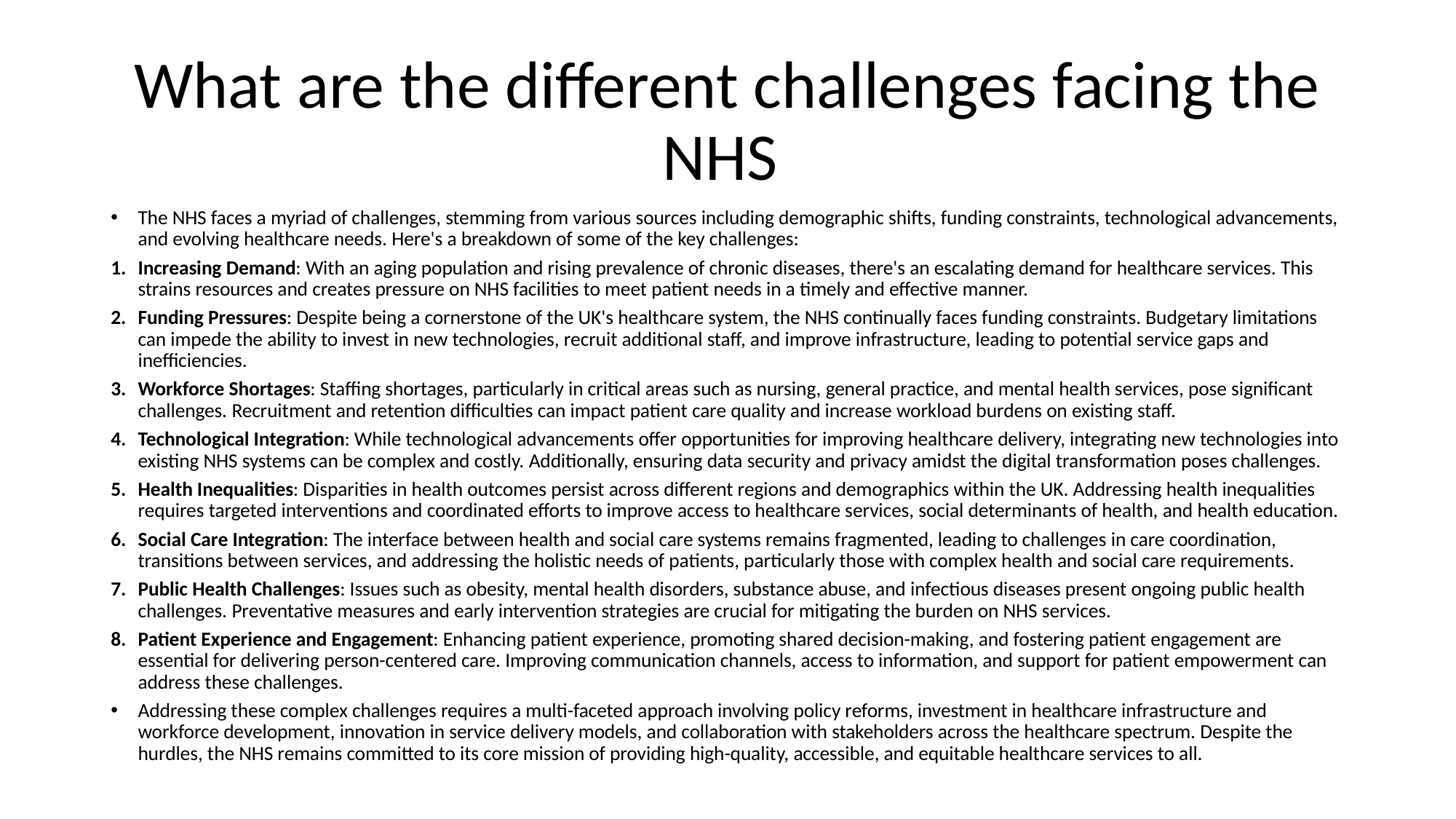

# What are the different challenges facing the NHS
The NHS faces a myriad of challenges, stemming from various sources including demographic shifts, funding constraints, technological advancements, and evolving healthcare needs. Here's a breakdown of some of the key challenges:
Increasing Demand: With an aging population and rising prevalence of chronic diseases, there's an escalating demand for healthcare services. This strains resources and creates pressure on NHS facilities to meet patient needs in a timely and effective manner.
Funding Pressures: Despite being a cornerstone of the UK's healthcare system, the NHS continually faces funding constraints. Budgetary limitations can impede the ability to invest in new technologies, recruit additional staff, and improve infrastructure, leading to potential service gaps and inefficiencies.
Workforce Shortages: Staffing shortages, particularly in critical areas such as nursing, general practice, and mental health services, pose significant challenges. Recruitment and retention difficulties can impact patient care quality and increase workload burdens on existing staff.
Technological Integration: While technological advancements offer opportunities for improving healthcare delivery, integrating new technologies into existing NHS systems can be complex and costly. Additionally, ensuring data security and privacy amidst the digital transformation poses challenges.
Health Inequalities: Disparities in health outcomes persist across different regions and demographics within the UK. Addressing health inequalities requires targeted interventions and coordinated efforts to improve access to healthcare services, social determinants of health, and health education.
Social Care Integration: The interface between health and social care systems remains fragmented, leading to challenges in care coordination, transitions between services, and addressing the holistic needs of patients, particularly those with complex health and social care requirements.
Public Health Challenges: Issues such as obesity, mental health disorders, substance abuse, and infectious diseases present ongoing public health challenges. Preventative measures and early intervention strategies are crucial for mitigating the burden on NHS services.
Patient Experience and Engagement: Enhancing patient experience, promoting shared decision-making, and fostering patient engagement are essential for delivering person-centered care. Improving communication channels, access to information, and support for patient empowerment can address these challenges.
Addressing these complex challenges requires a multi-faceted approach involving policy reforms, investment in healthcare infrastructure and workforce development, innovation in service delivery models, and collaboration with stakeholders across the healthcare spectrum. Despite the hurdles, the NHS remains committed to its core mission of providing high-quality, accessible, and equitable healthcare services to all.